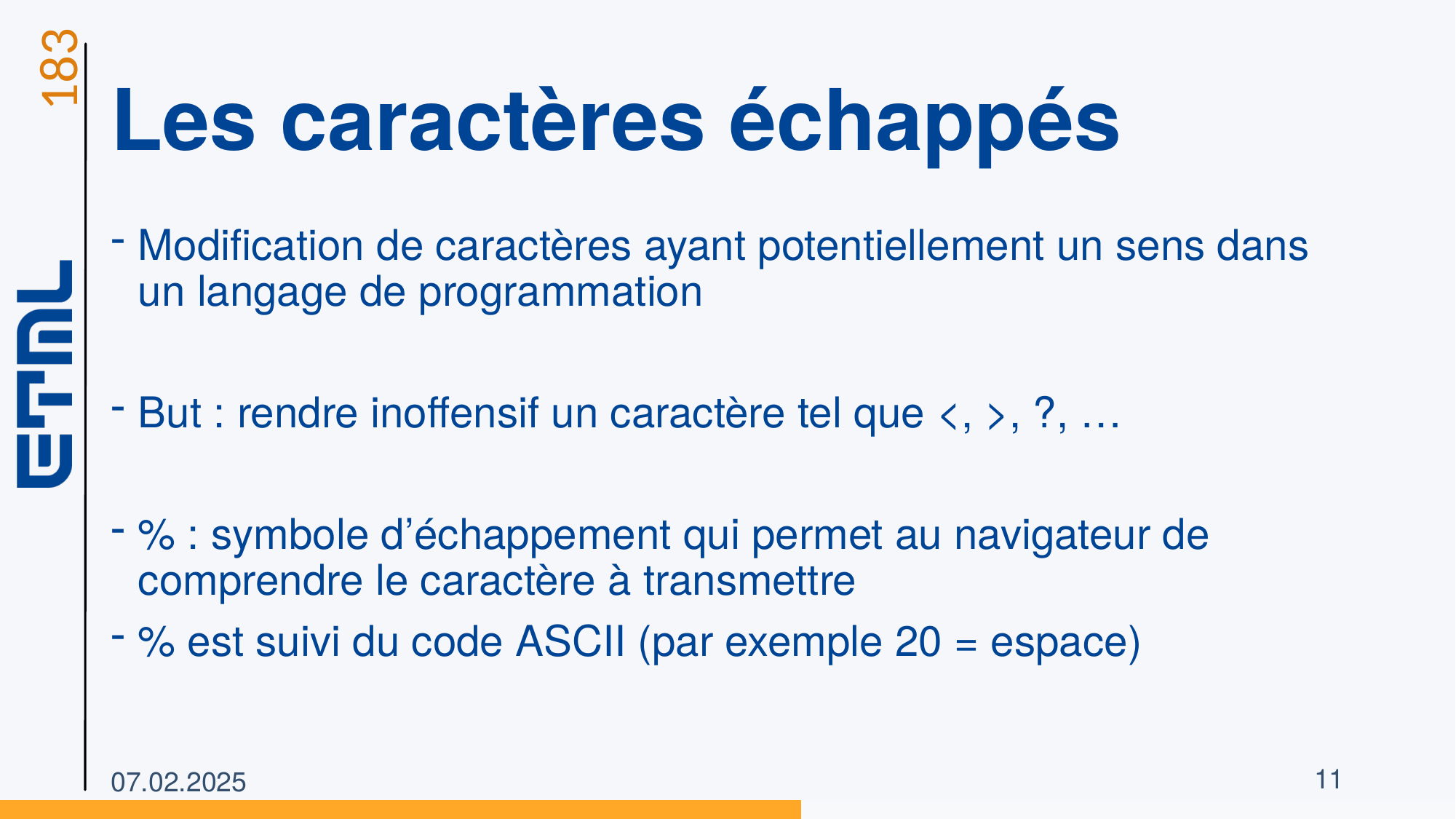

# Les caractères échappés
Modification de caractères ayant potentiellement un sens dans un langage de programmation

But : rendre inoffensif un caractère tel que <, >, ?, …

% : symbole d’échappement qui permet au navigateur de comprendre le caractère à transmettre
% est suivi du code ASCII (par exemple 20 = espace)
07.02.2025
11